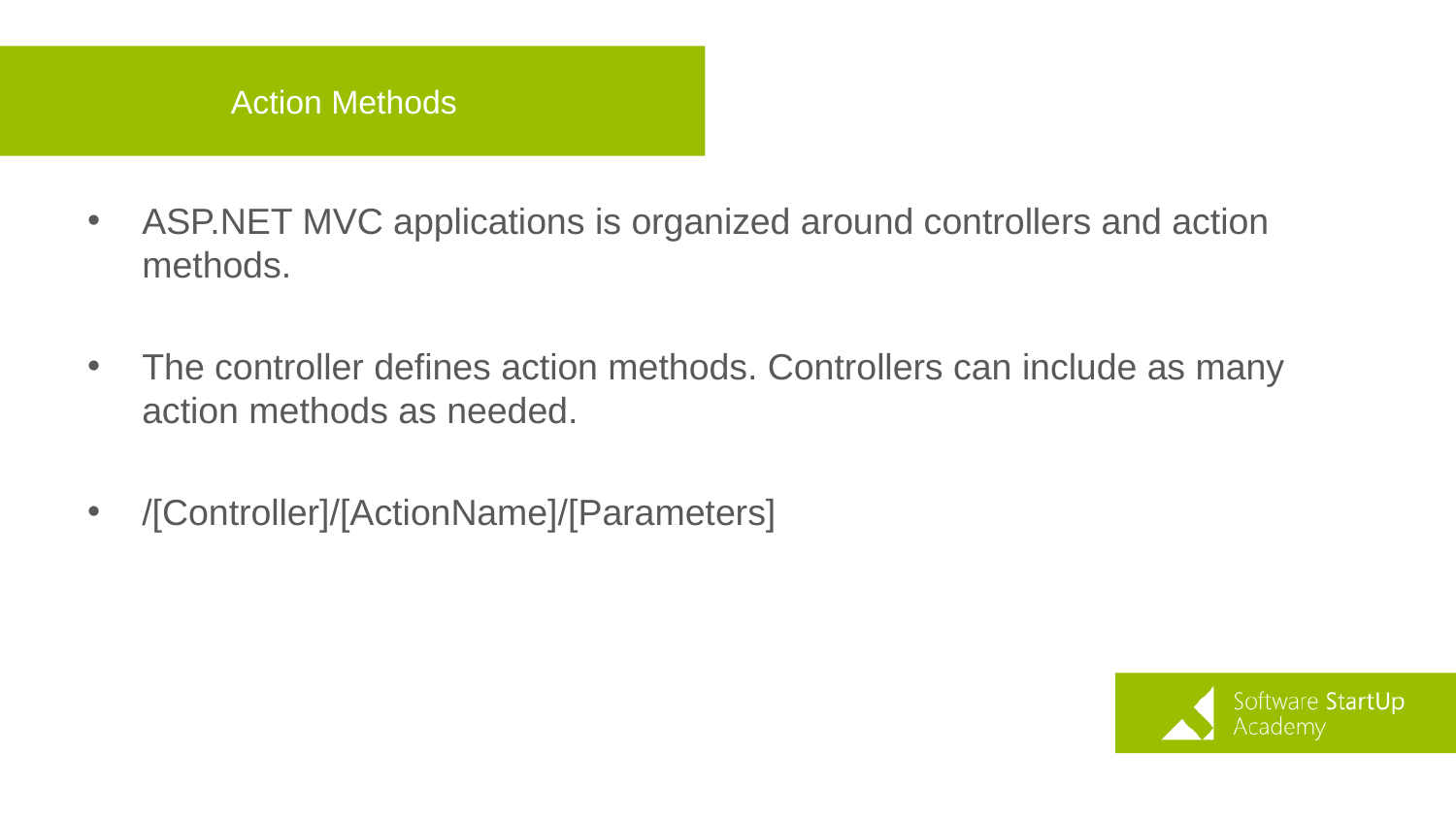

# Action Methods
ASP.NET MVC applications is organized around controllers and action methods.

The controller defines action methods. Controllers can include as many action methods as needed.

/[Controller]/[ActionName]/[Parameters]